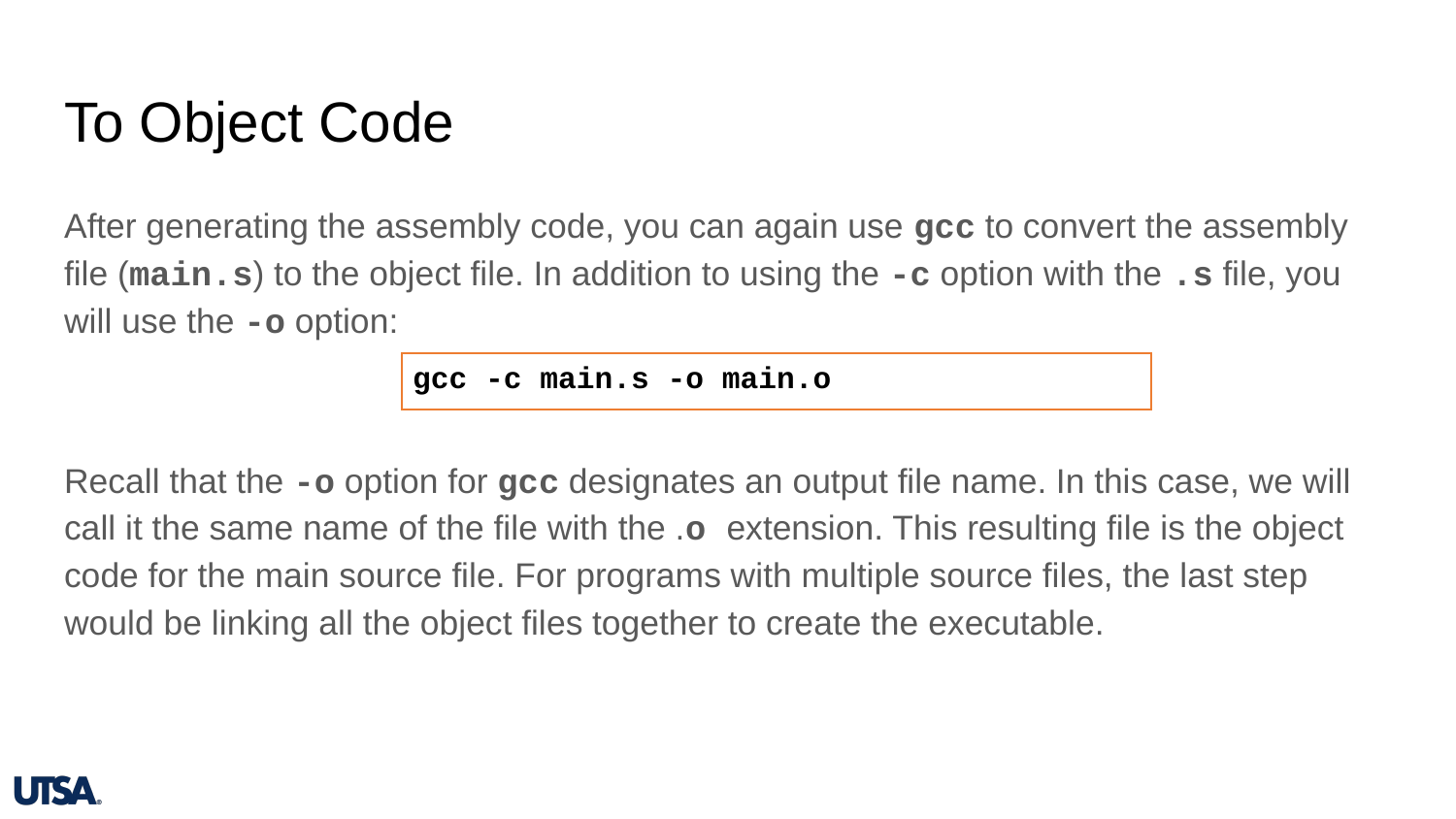

# To Object Code
After generating the assembly code, you can again use gcc to convert the assembly file (main.s) to the object file. In addition to using the -c option with the .s file, you will use the -o option:

Recall that the -o option for gcc designates an output file name. In this case, we will call it the same name of the file with the .o extension. This resulting file is the object code for the main source file. For programs with multiple source files, the last step would be linking all the object files together to create the executable.
gcc -c main.s -o main.o